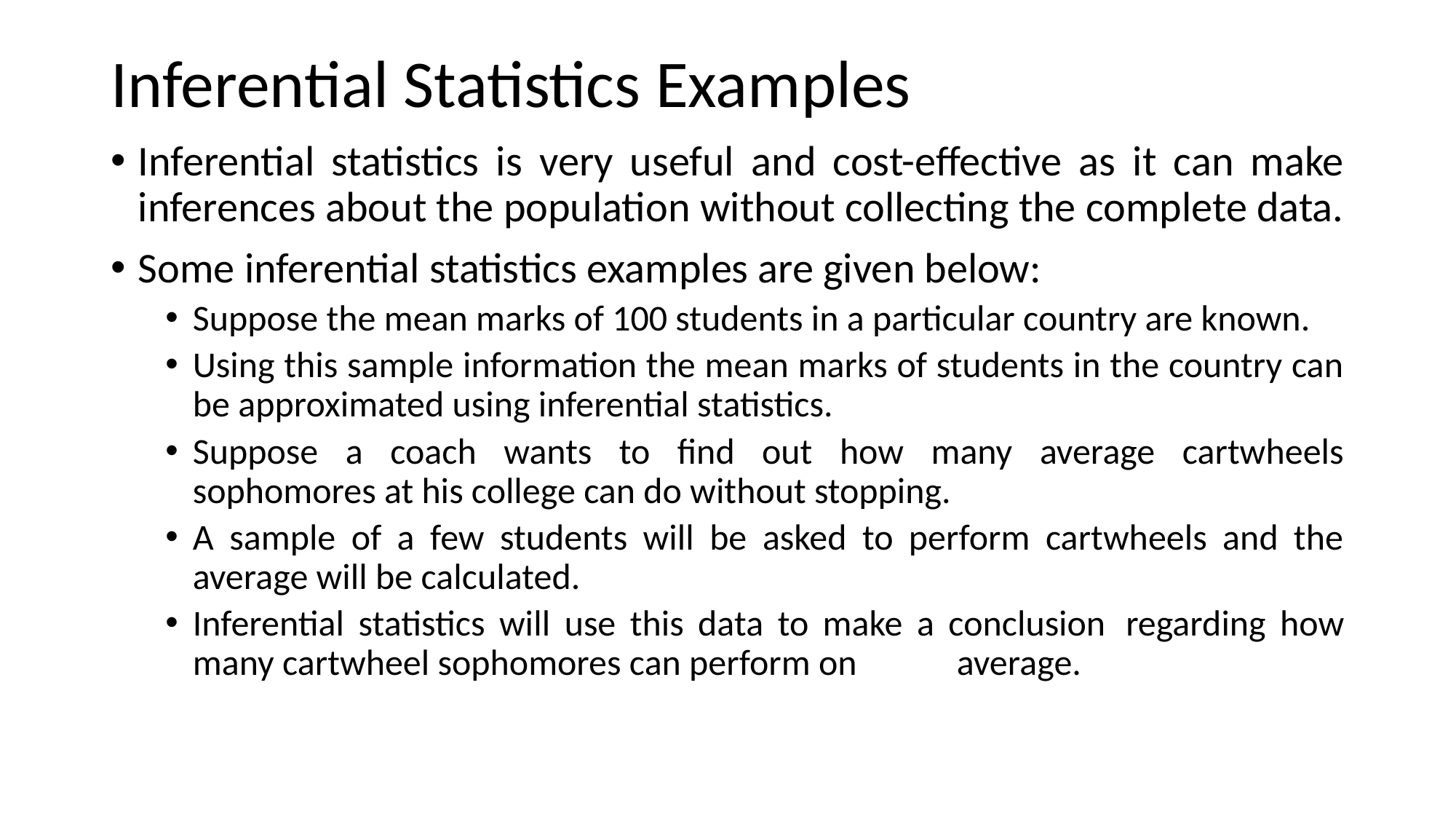

# Inferential Statistics Examples
Inferential statistics is very useful and cost-effective as it can make inferences about the population without collecting the complete data.
Some inferential statistics examples are given below:
Suppose the mean marks of 100 students in a particular country are known.
Using this sample information the mean marks of students in the country can be approximated using inferential statistics.
Suppose a coach wants to find out how many average cartwheels sophomores at his college can do without stopping.
A sample of a few students will be asked to perform cartwheels and the average will be calculated.
Inferential statistics will use this data to make a conclusion 	regarding how many cartwheel sophomores can perform on 	average.